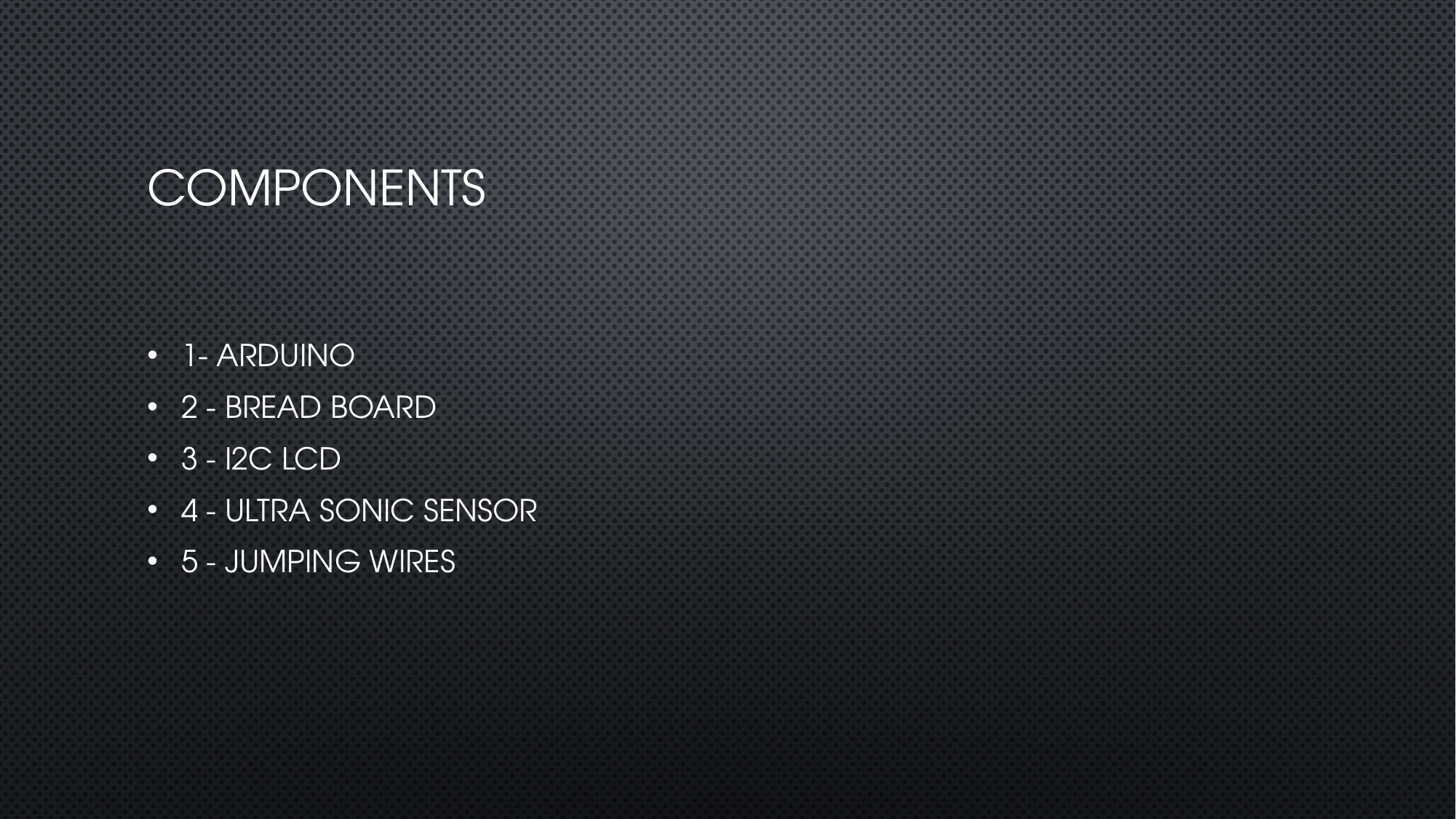

# Components
1- Arduino
2 - Bread Board
3 - I2C LCD
4 - Ultra Sonic Sensor
5 - Jumping wires